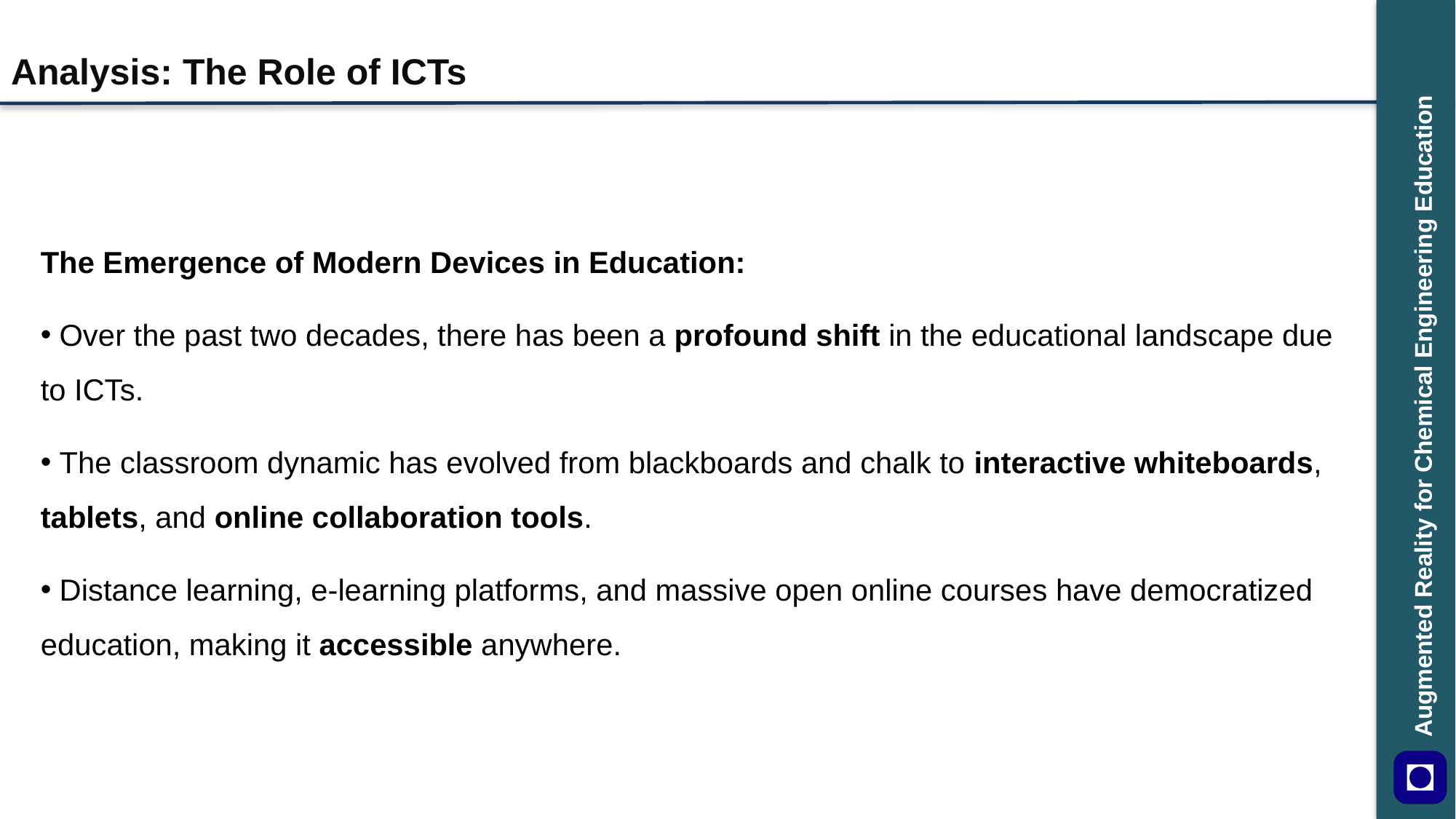

# Analysis: The Role of ICTs
The Emergence of Modern Devices in Education:
 Over the past two decades, there has been a profound shift in the educational landscape due to ICTs.
 The classroom dynamic has evolved from blackboards and chalk to interactive whiteboards, tablets, and online collaboration tools.
 Distance learning, e-learning platforms, and massive open online courses have democratized education, making it accessible anywhere.